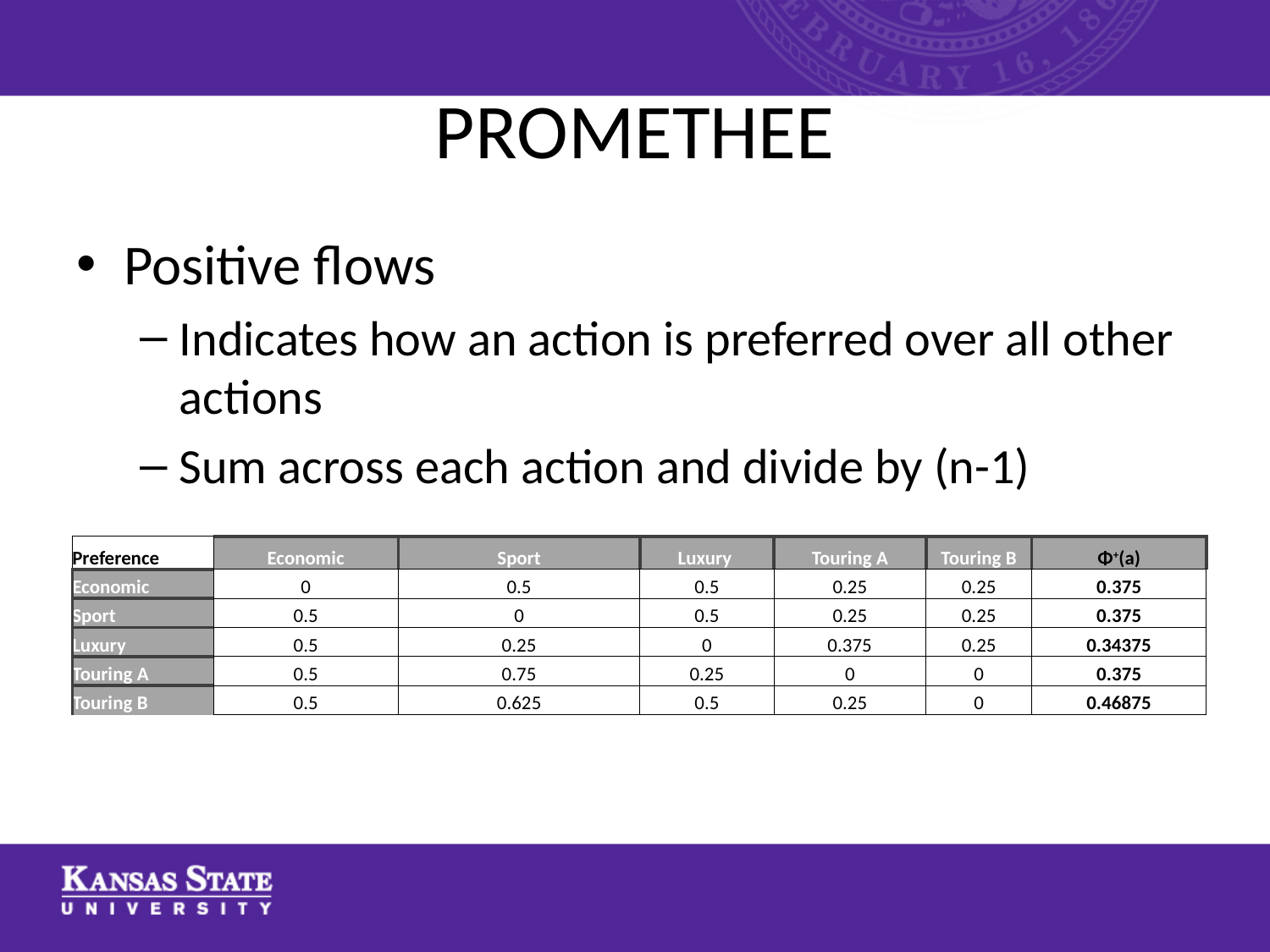

# PROMETHEE
Positive flows
Indicates how an action is preferred over all other actions
Sum across each action and divide by (n-1)

| Preference | Economic | Sport | Luxury | Touring A | Touring B | Φ+(a) |
| --- | --- | --- | --- | --- | --- | --- |
| Economic | 0 | 0.5 | 0.5 | 0.25 | 0.25 | 0.375 |
| Sport | 0.5 | 0 | 0.5 | 0.25 | 0.25 | 0.375 |
| Luxury | 0.5 | 0.25 | 0 | 0.375 | 0.25 | 0.34375 |
| Touring A | 0.5 | 0.75 | 0.25 | 0 | 0 | 0.375 |
| Touring B | 0.5 | 0.625 | 0.5 | 0.25 | 0 | 0.46875 |